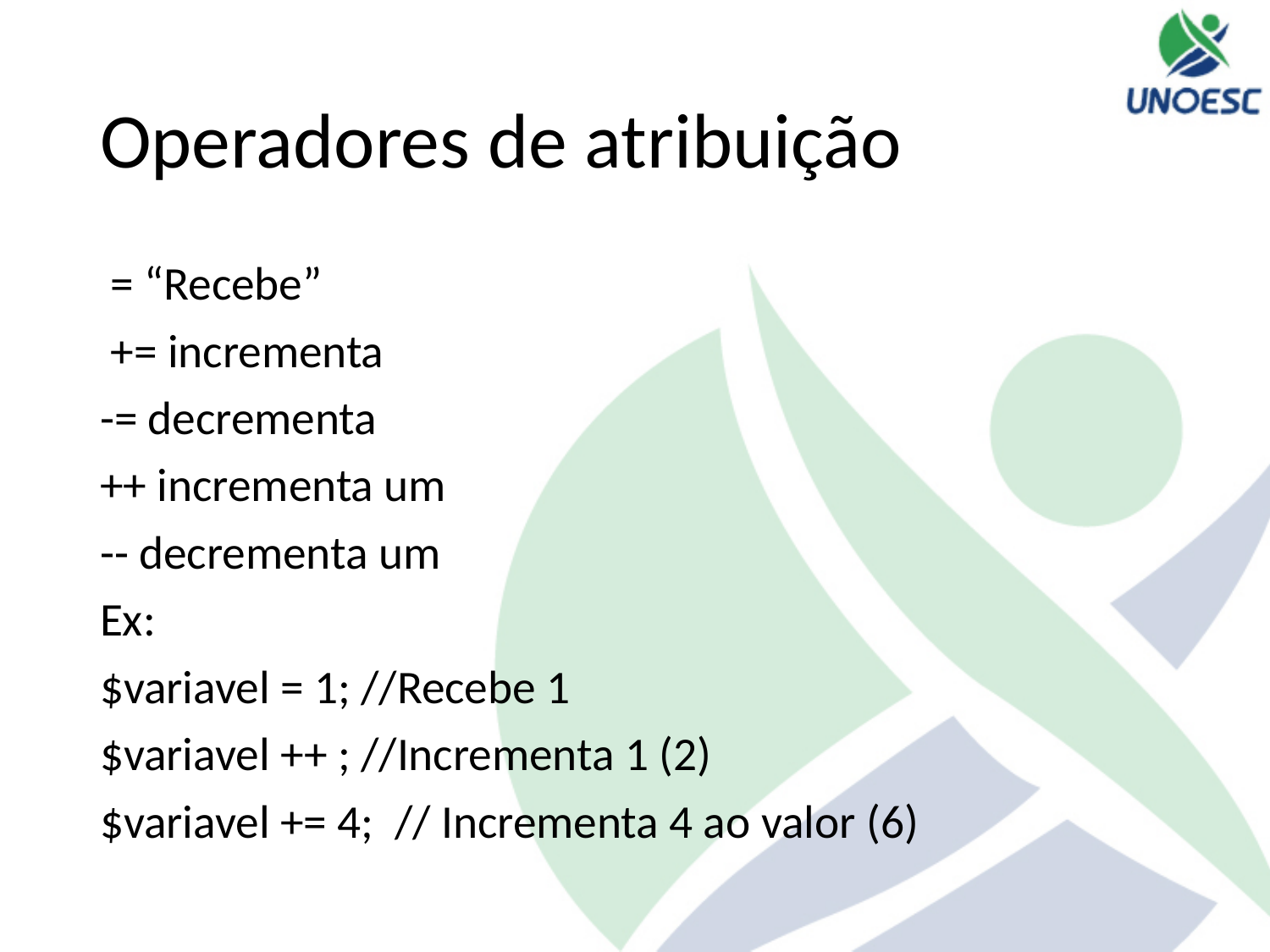

# Operadores de atribuição
 = “Recebe”
 += incrementa
-= decrementa
++ incrementa um
-- decrementa um
Ex:
$variavel = 1; //Recebe 1
$variavel ++ ; //Incrementa 1 (2)
$variavel += 4;  // Incrementa 4 ao valor (6)